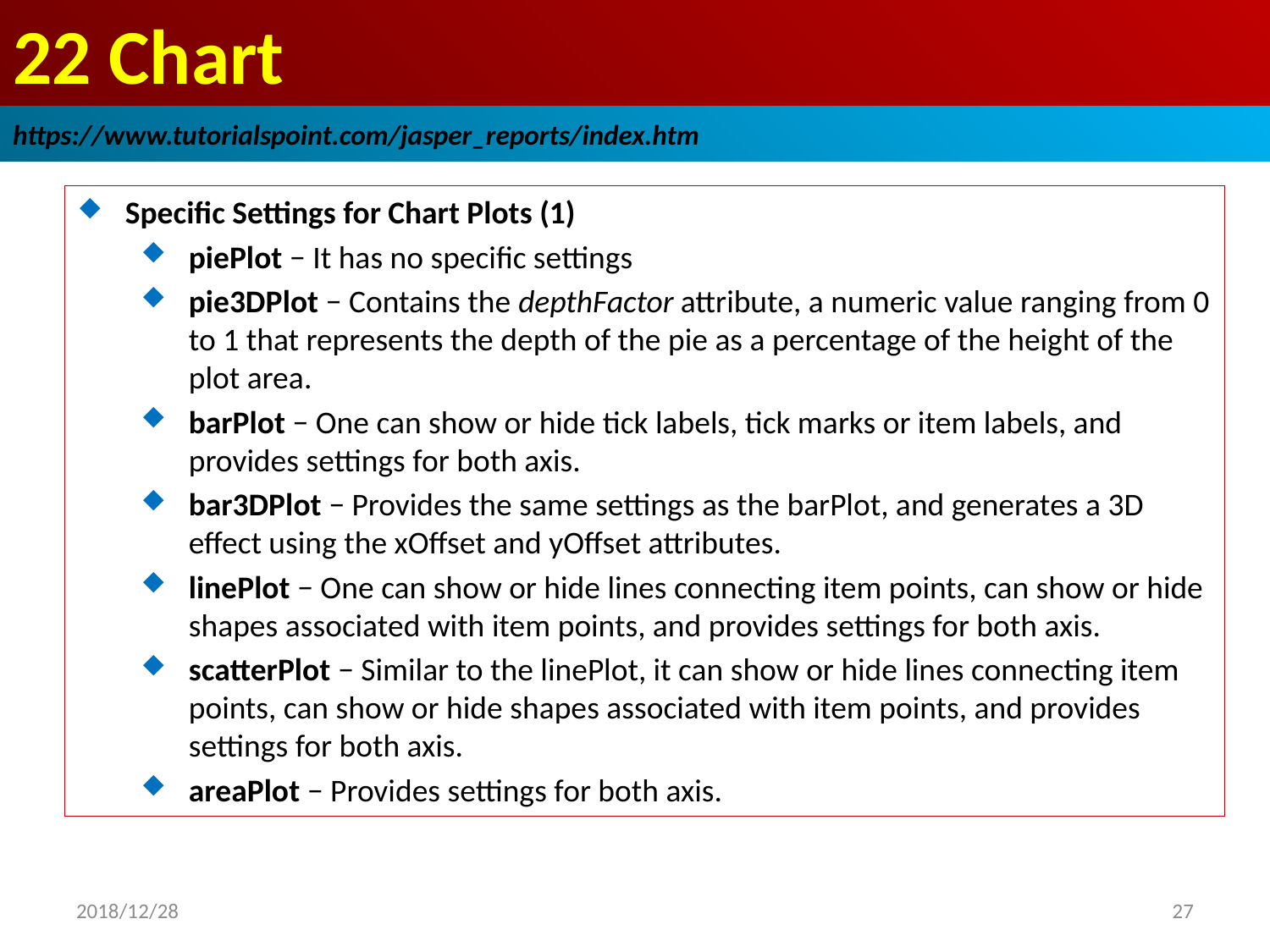

# 22 Chart
https://www.tutorialspoint.com/jasper_reports/index.htm
Specific Settings for Chart Plots (1)
piePlot − It has no specific settings
pie3DPlot − Contains the depthFactor attribute, a numeric value ranging from 0 to 1 that represents the depth of the pie as a percentage of the height of the plot area.
barPlot − One can show or hide tick labels, tick marks or item labels, and provides settings for both axis.
bar3DPlot − Provides the same settings as the barPlot, and generates a 3D effect using the xOffset and yOffset attributes.
linePlot − One can show or hide lines connecting item points, can show or hide shapes associated with item points, and provides settings for both axis.
scatterPlot − Similar to the linePlot, it can show or hide lines connecting item points, can show or hide shapes associated with item points, and provides settings for both axis.
areaPlot − Provides settings for both axis.
2018/12/28
27